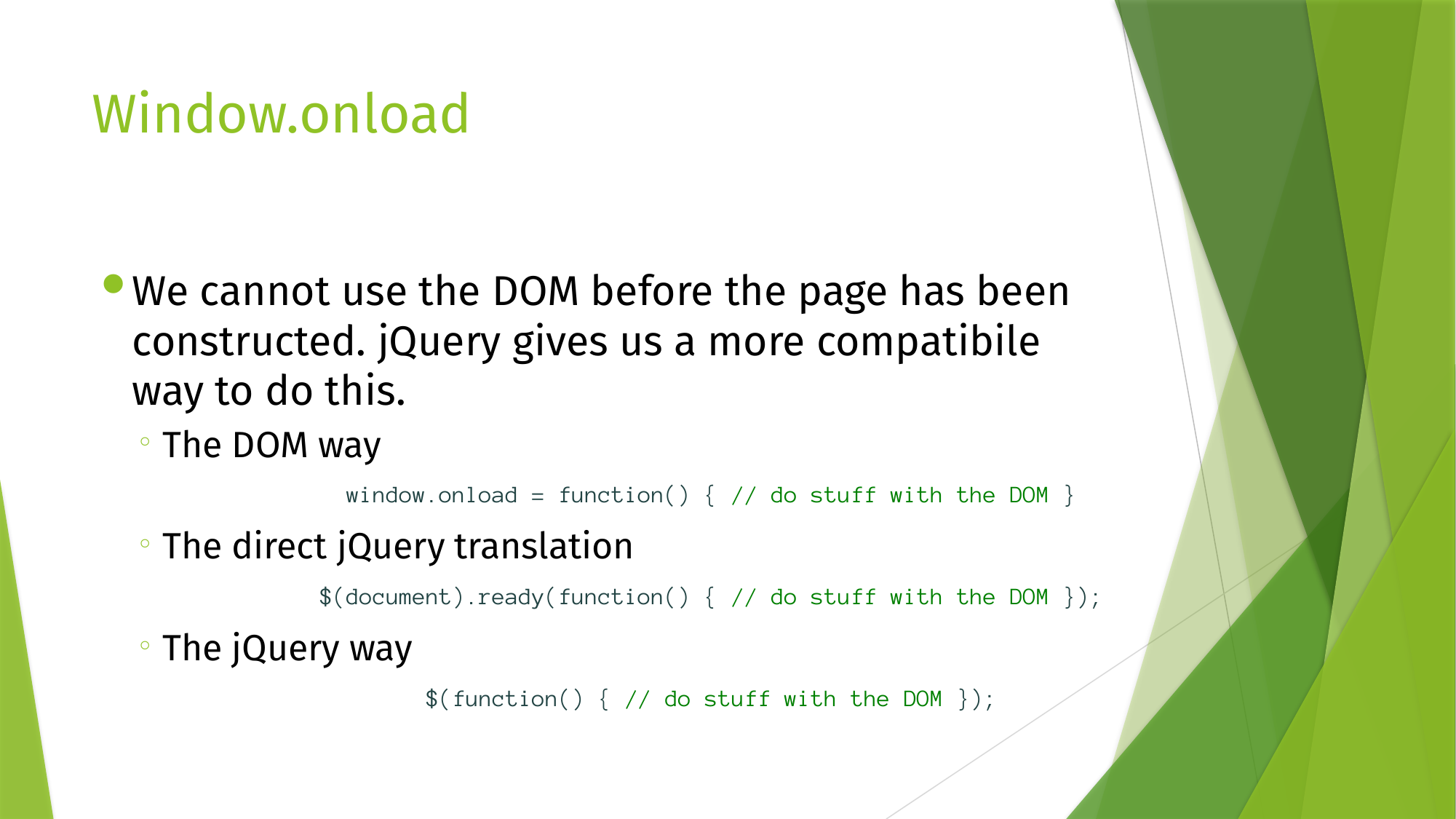

# Window.onload
We cannot use the DOM before the page has been constructed. jQuery gives us a more compatibile way to do this.
The DOM way

The direct jQuery translation

The jQuery way
window.onload = function() { // do stuff with the DOM }
$(document).ready(function() { // do stuff with the DOM });
$(function() { // do stuff with the DOM });